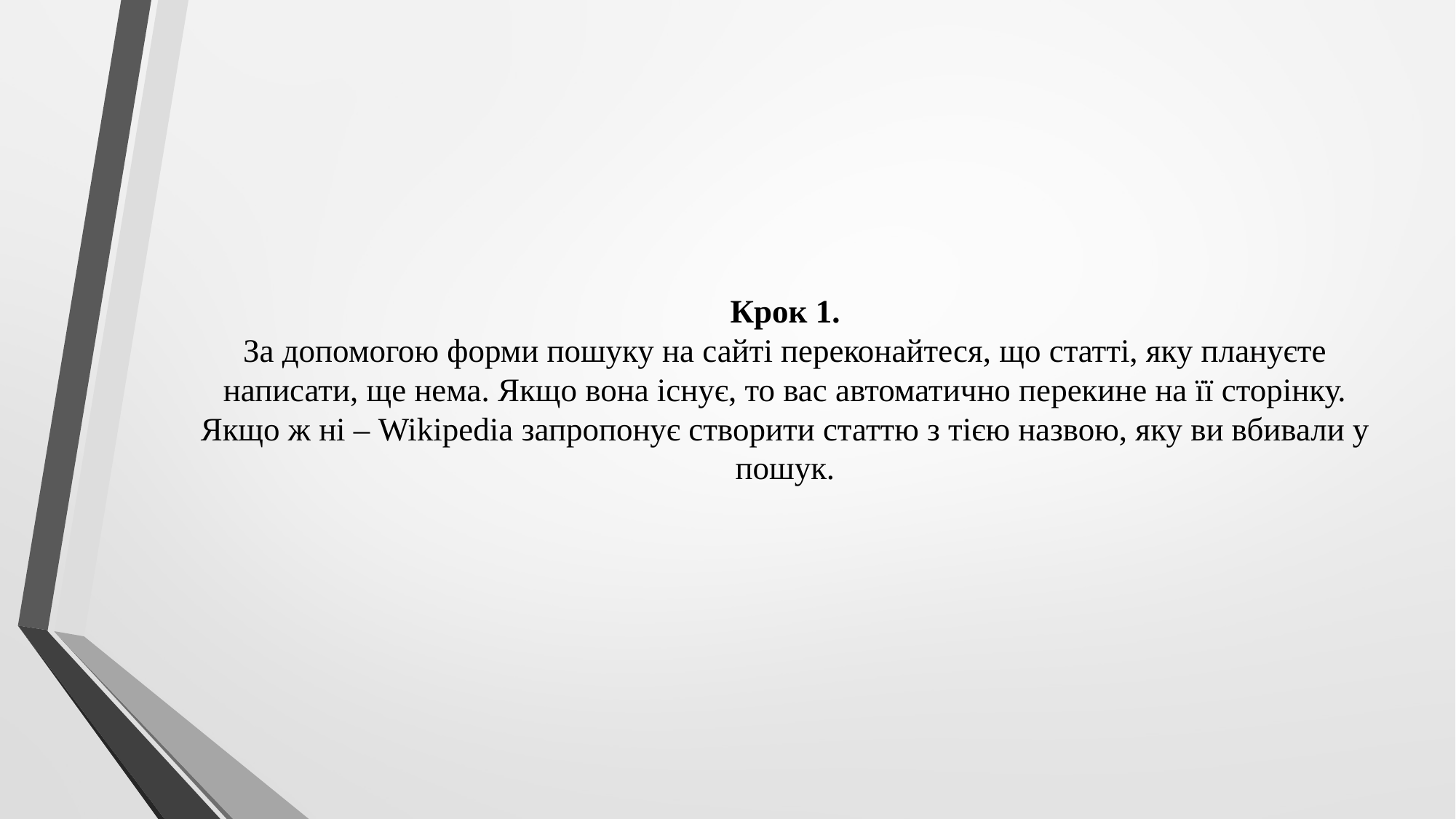

# Крок 1. За допомогою форми пошуку на сайті переконайтеся, що статті, яку плануєте написати, ще нема. Якщо вона існує, то вас автоматично перекине на її сторінку. Якщо ж ні – Wikipedia запропонує створити статтю з тією назвою, яку ви вбивали у пошук.